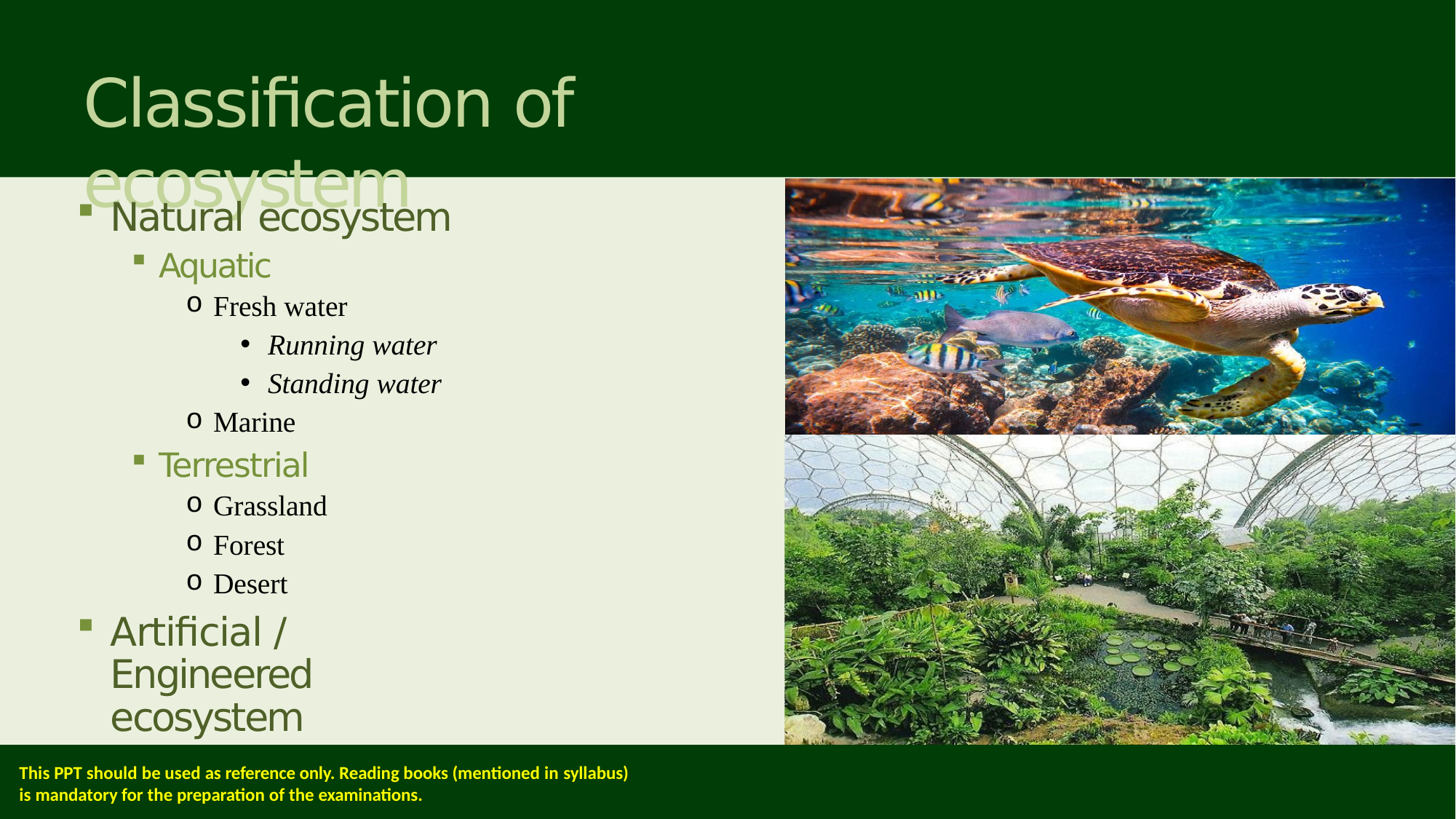

# Classification of ecosystem

Natural ecosystem
Aquatic
Fresh water
Running water
Standing water
Marine
Terrestrial
Grassland
Forest
Desert
Artificial / Engineered  ecosystem
This PPT should be used as reference only. Reading books (mentioned in syllabus)
is mandatory for the preparation of the examinations.